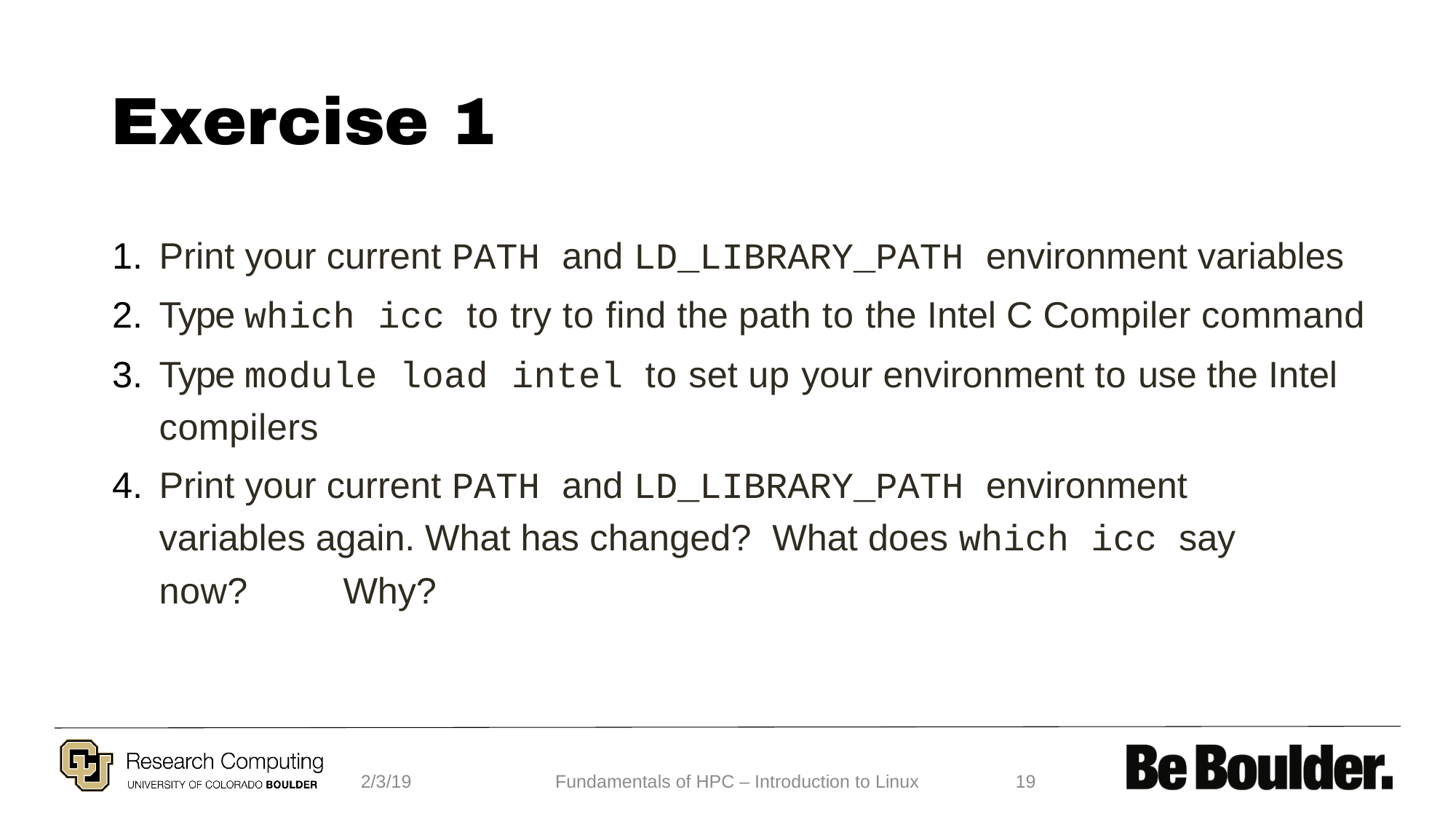

# Exercise 1
Print your current PATH and LD_LIBRARY_PATH environment variables
Type which icc to try to find the path to the Intel C Compiler command
Type module load intel to set up your environment to use the Intel compilers
Print your current PATH and LD_LIBRARY_PATH environment variables again. What has changed?  What does which icc say now?	Why?

2/3/19
Fundamentals of HPC – Introduction to Linux
19